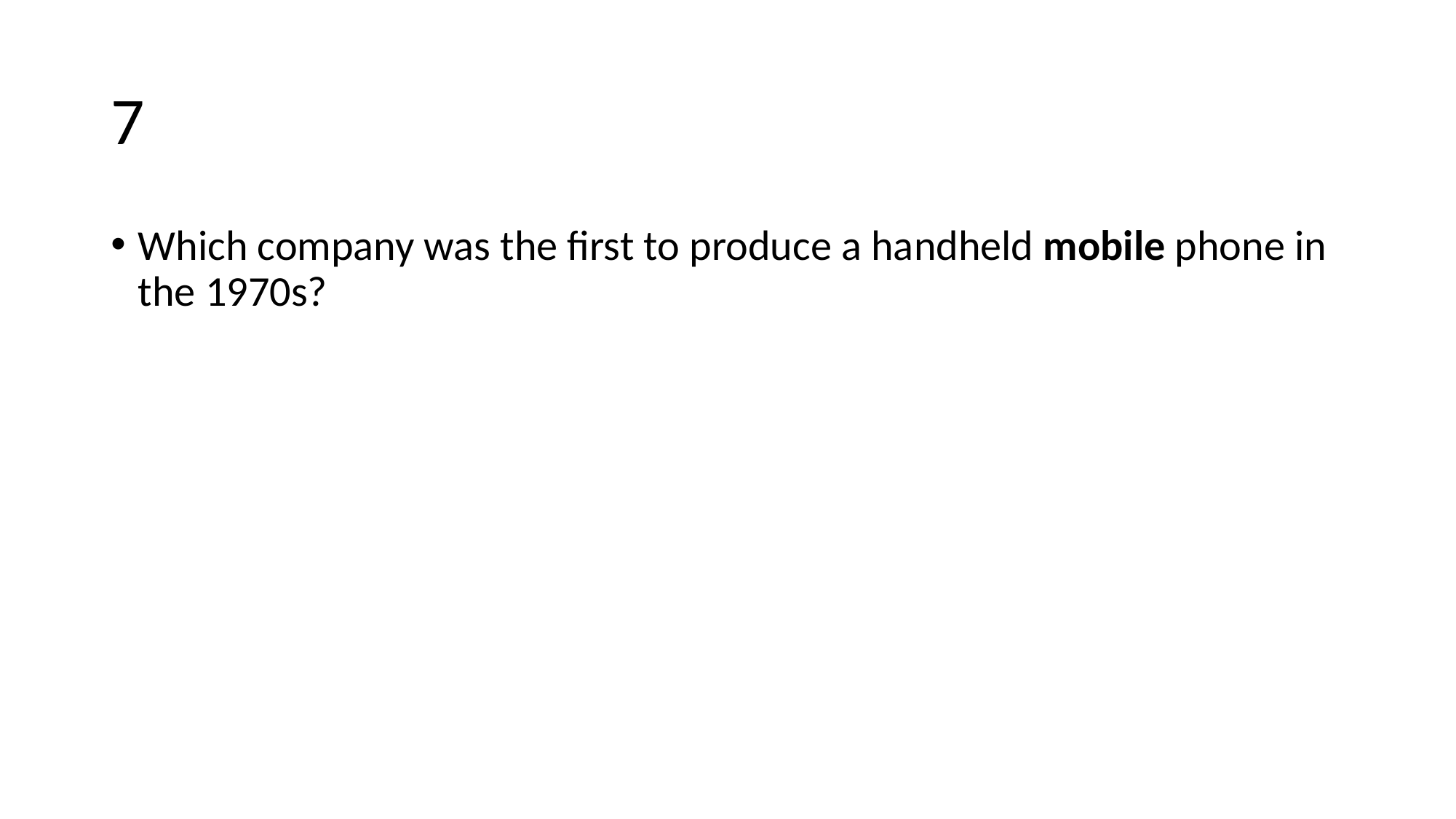

# 7
Which company was the first to produce a handheld mobile phone in the 1970s?